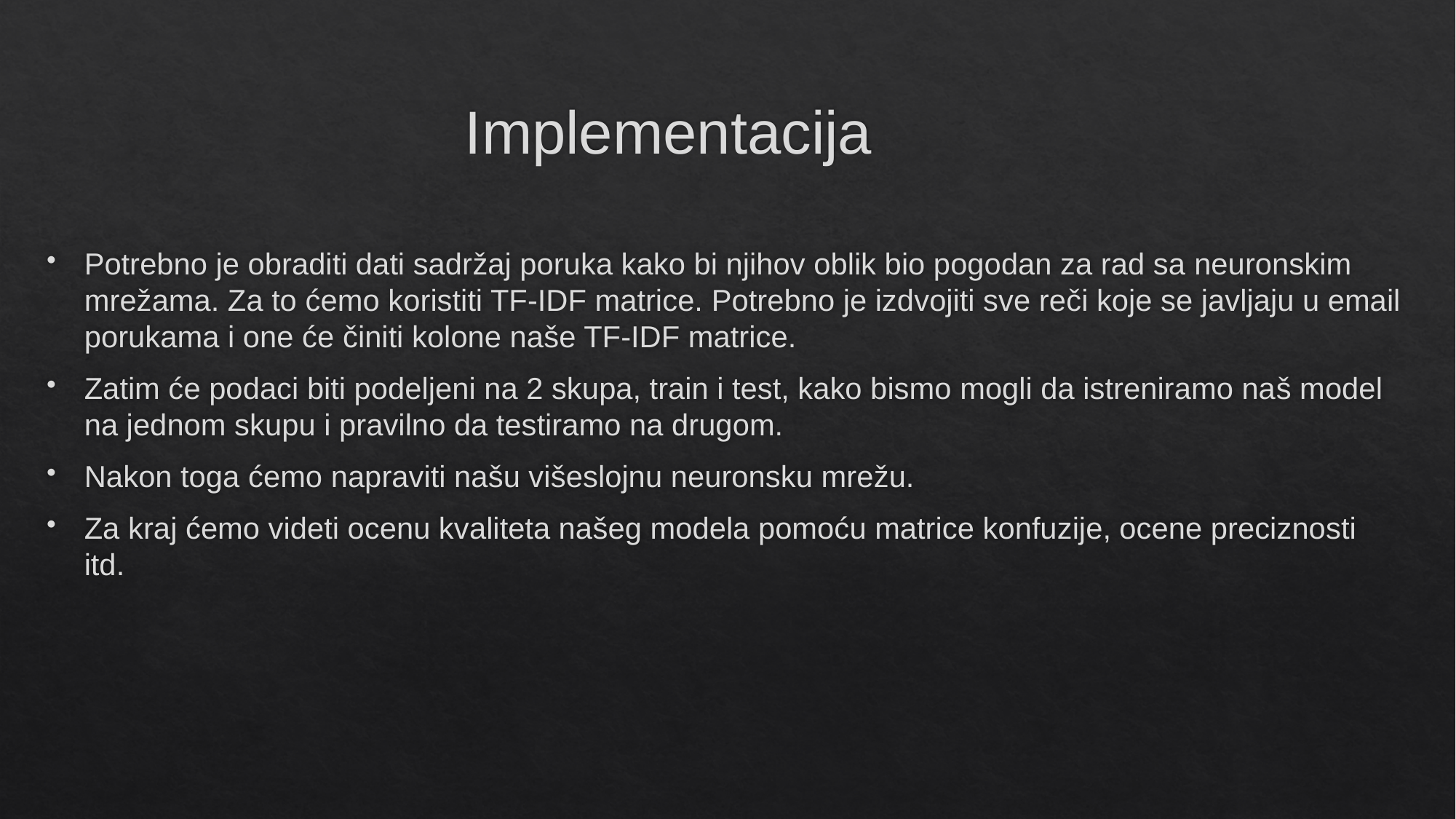

# Implementacija
Potrebno je obraditi dati sadržaj poruka kako bi njihov oblik bio pogodan za rad sa neuronskim mrežama. Za to ćemo koristiti TF-IDF matrice. Potrebno je izdvojiti sve reči koje se javljaju u email porukama i one će činiti kolone naše TF-IDF matrice.
Zatim će podaci biti podeljeni na 2 skupa, train i test, kako bismo mogli da istreniramo naš model
na jednom skupu i pravilno da testiramo na drugom.
Nakon toga ćemo napraviti našu višeslojnu neuronsku mrežu.
Za kraj ćemo videti ocenu kvaliteta našeg modela pomoću matrice konfuzije, ocene preciznosti itd.